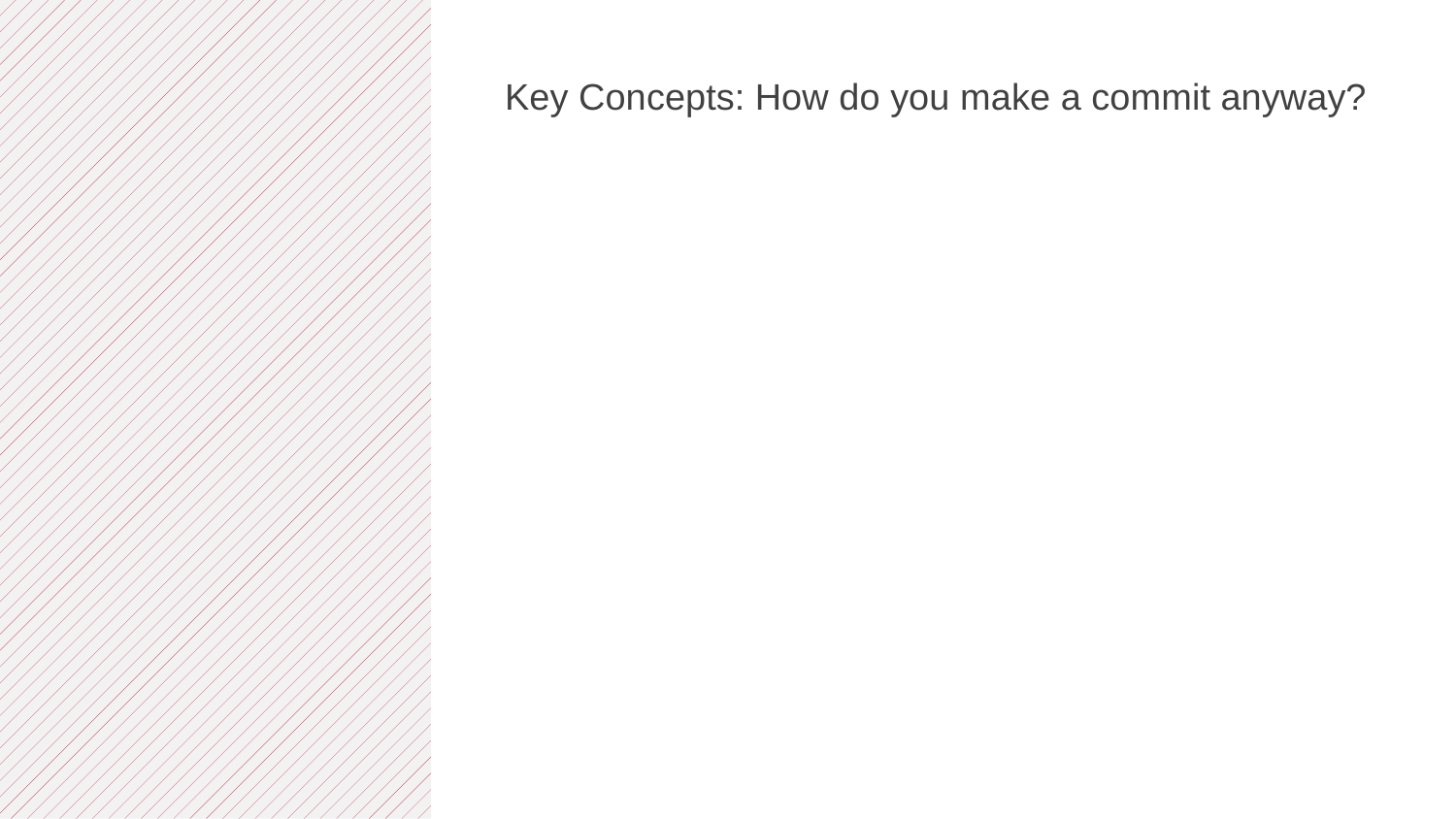

Key Concepts: How do you make a commit anyway?